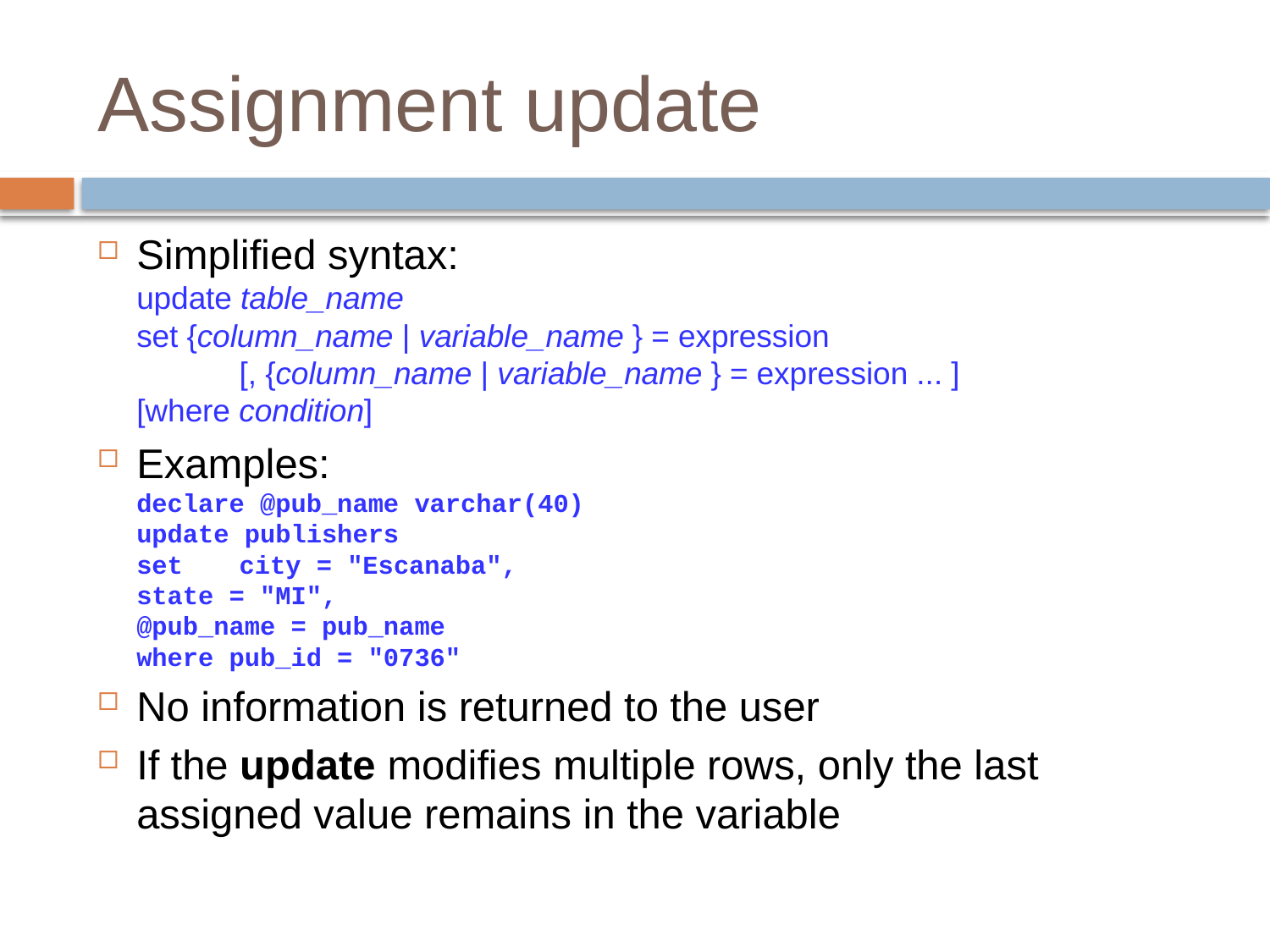

# Assignment update
Simplified syntax:
	update table_name
	set {column_name | variable_name } = expression
	 	[, {column_name | variable_name } = expression ... ]
	[where condition]
Examples:
	declare @pub_name varchar(40)
	update publishers
		set 	city = "Escanaba",
			state = "MI",
			@pub_name = pub_name
		where pub_id = "0736"
No information is returned to the user
If the update modifies multiple rows, only the last assigned value remains in the variable